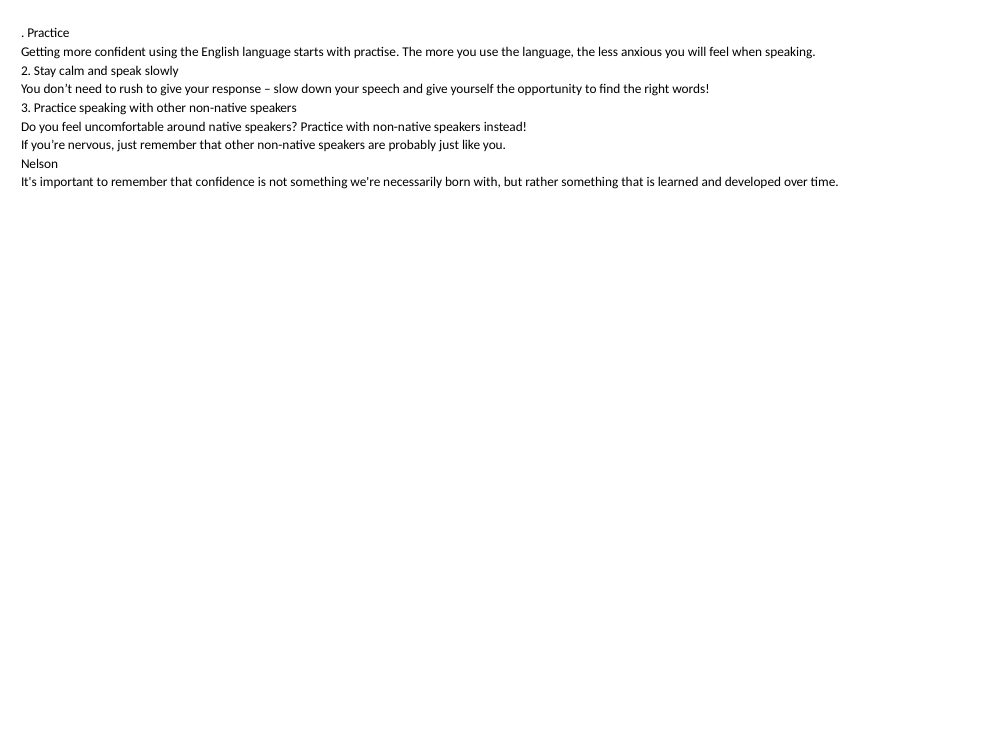

. Practice
Getting more confident using the English language starts with practise. The more you use the language, the less anxious you will feel when speaking.
2. Stay calm and speak slowly
You don’t need to rush to give your response – slow down your speech and give yourself the opportunity to find the right words!
3. Practice speaking with other non-native speakers
Do you feel uncomfortable around native speakers? Practice with non-native speakers instead!
If you’re nervous, just remember that other non-native speakers are probably just like you.
Nelson
It's important to remember that confidence is not something we're necessarily born with, but rather something that is learned and developed over time.